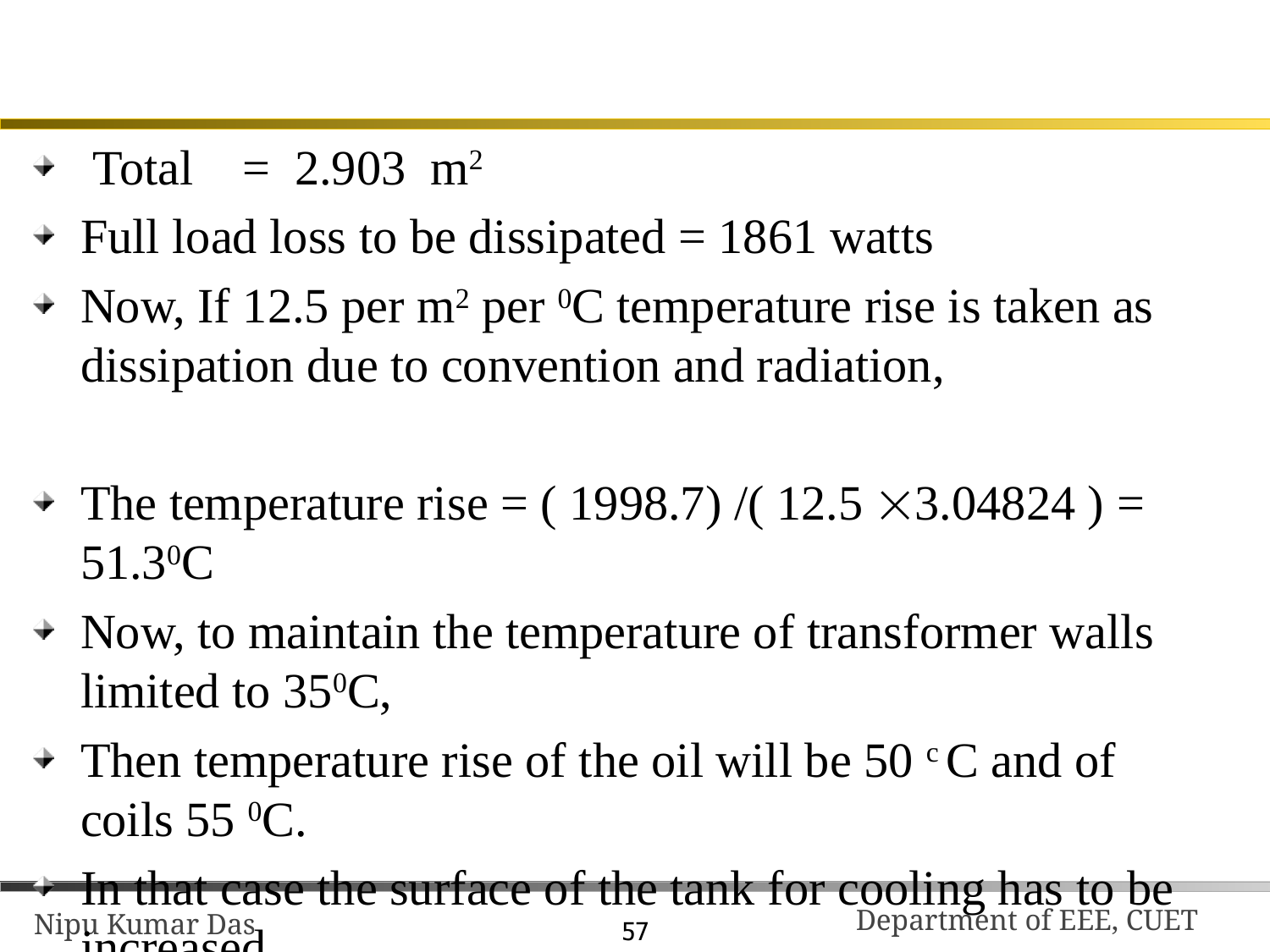

#
 Total    =  2.903  m2
Full load loss to be dissipated = 1861 watts
Now, If 12.5 per m2 per 0C temperature rise is taken as dissipation due to convention and radiation,

The temperature rise = ( 1998.7) /( 12.5 ×3.04824 ) = 51.30C
Now, to maintain the temperature of transformer walls limited to 350C,
Then temperature rise of the oil will be 50 c C and of coils 55 0C.
In that case the surface of the tank for cooling has to be increased
either by “radiators” or “tubes” attached to the tank.
If the total surface area is considered, ‘x’times the tank surface area, we get:
( 2.903) ×(x)× (8.8 + 3.7/ x ) × 35 = 1861
Or,		8.8 x + 3.7 	=  18.316
from which,     x = 1.66
Thus,
Additional area to be provided = 2.903× 0.66 = 1.92 m2
As, 894 mm is height up to oil level;
Height of tube is taken as 850 mm
Surface of 1 tube of 50 mm diameter = π ×50×850 × l0-6
= 0.1335 m2
Number of tubes required      = 1.92/0.1351
= 15 ;  approximately